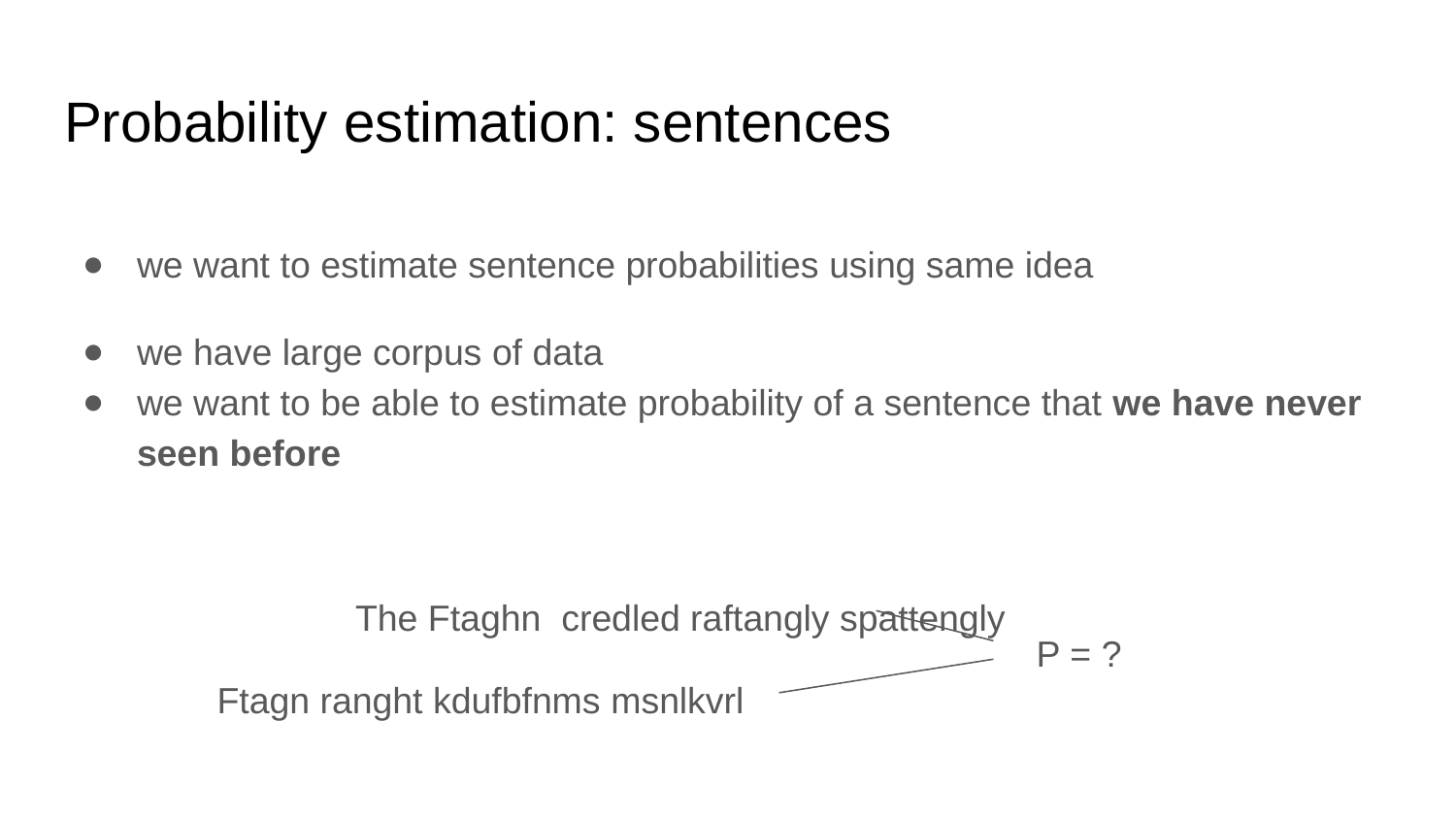

# Probability estimation: sentences

we want to estimate sentence probabilities using same idea
we have large corpus of data
we want to be able to estimate probability of a sentence that we have never seen before

		The Ftaghn  credled raftangly spattengly
               Ftagn ranght kdufbfnms msnlkvrl
P = ?